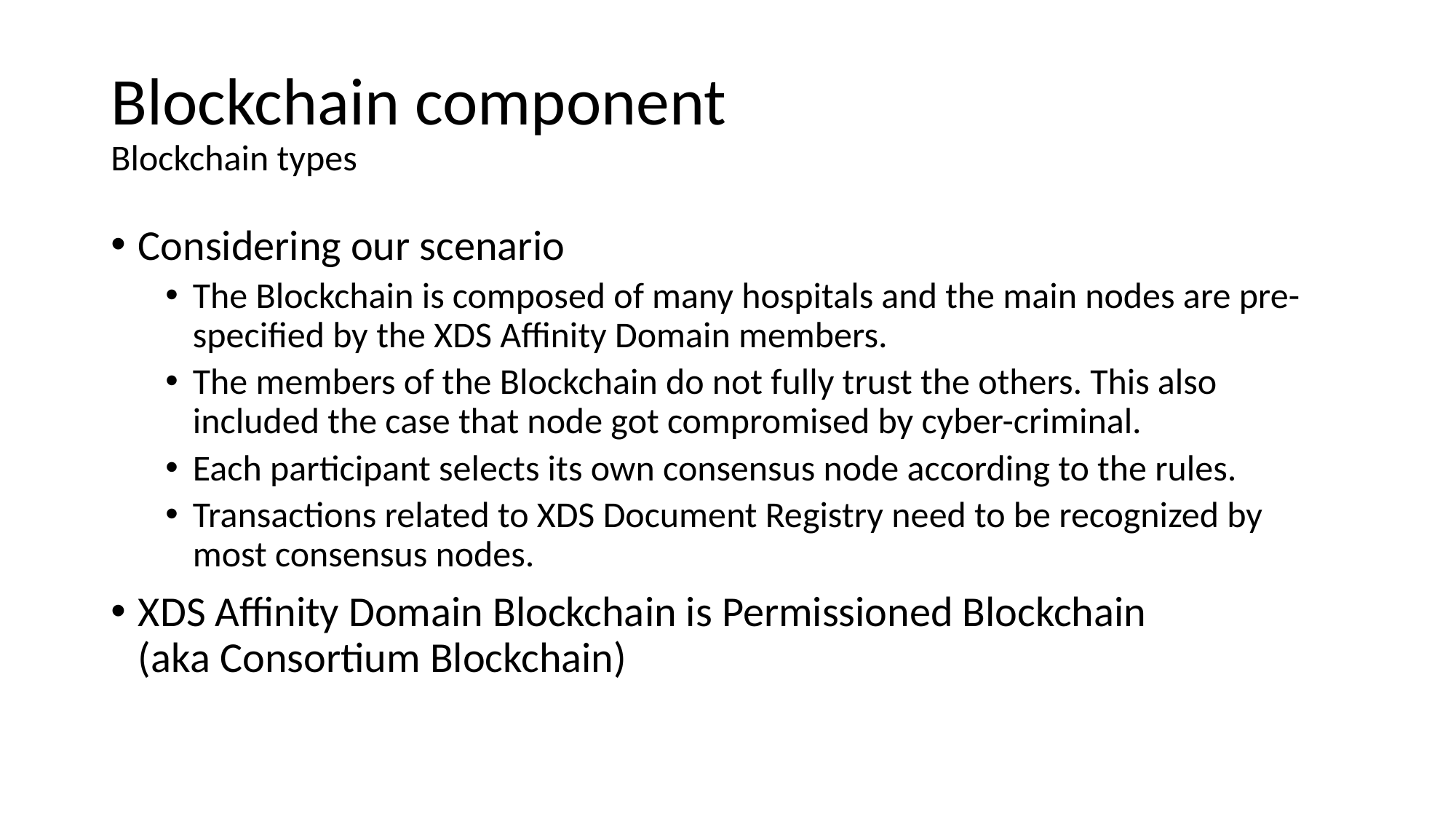

# Blockchain component Blockchain types
Considering our scenario
The Blockchain is composed of many hospitals and the main nodes are pre-specified by the XDS Affinity Domain members.
The members of the Blockchain do not fully trust the others. This also included the case that node got compromised by cyber-criminal.
Each participant selects its own consensus node according to the rules.
Transactions related to XDS Document Registry need to be recognized by most consensus nodes.
XDS Affinity Domain Blockchain is Permissioned Blockchain
(aka Consortium Blockchain)